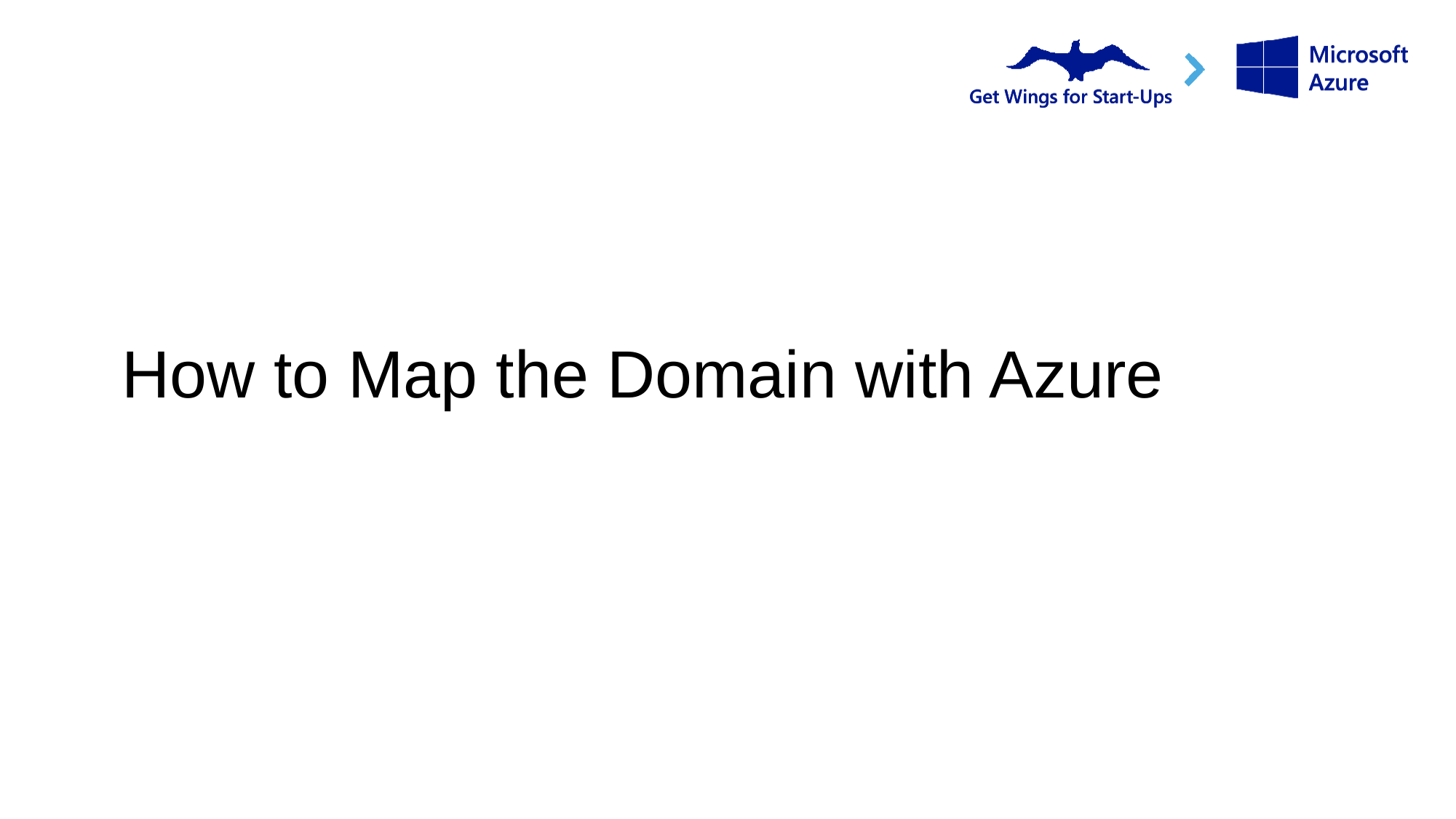

# How to Map the Domain with Azure